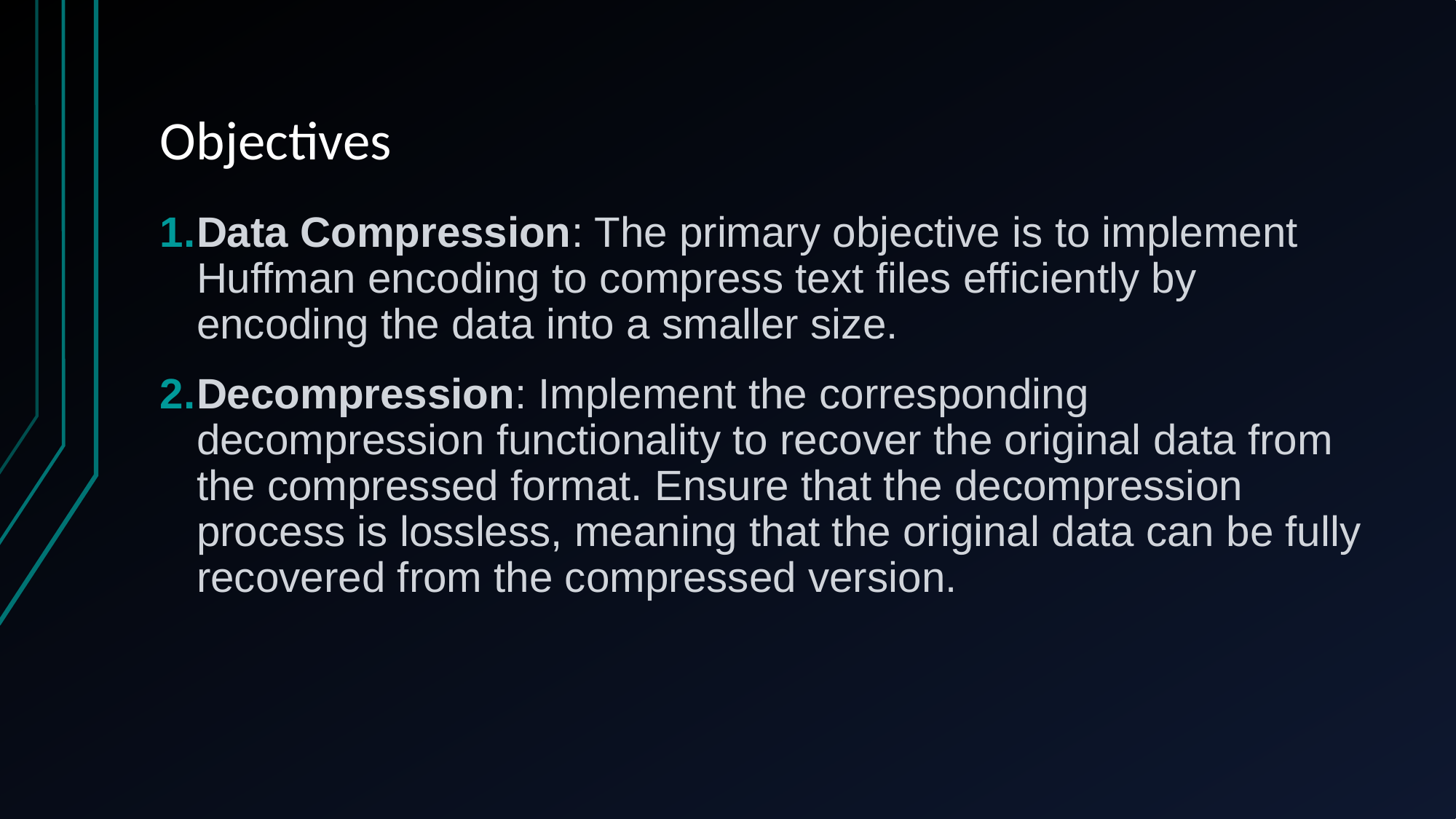

# Objectives
Data Compression: The primary objective is to implement Huffman encoding to compress text files efficiently by encoding the data into a smaller size.
Decompression: Implement the corresponding decompression functionality to recover the original data from the compressed format. Ensure that the decompression process is lossless, meaning that the original data can be fully recovered from the compressed version.